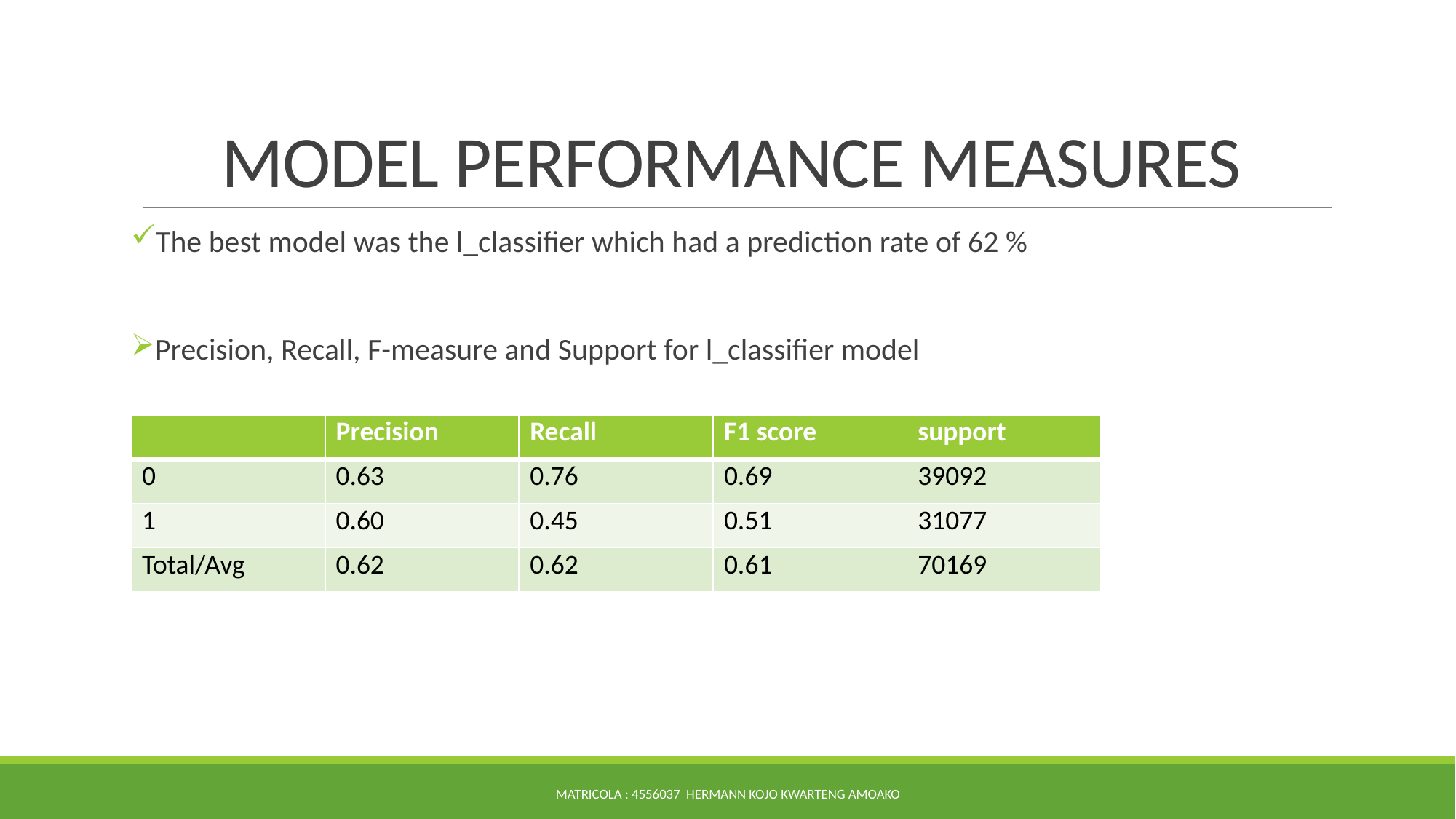

# MODEL PERFORMANCE MEASURES
The best model was the l_classifier which had a prediction rate of 62 %

Precision, Recall, F-measure and Support for l_classifier model
|  | Precision | Recall | F1 score | support |
| --- | --- | --- | --- | --- |
| 0 | 0.63 | 0.76 | 0.69 | 39092 |
| 1 | 0.60 | 0.45 | 0.51 | 31077 |
| Total/Avg | 0.62 | 0.62 | 0.61 | 70169 |
MATRICOLA : 4556037  HERMANN KOJO KWARTENG AMOAKO